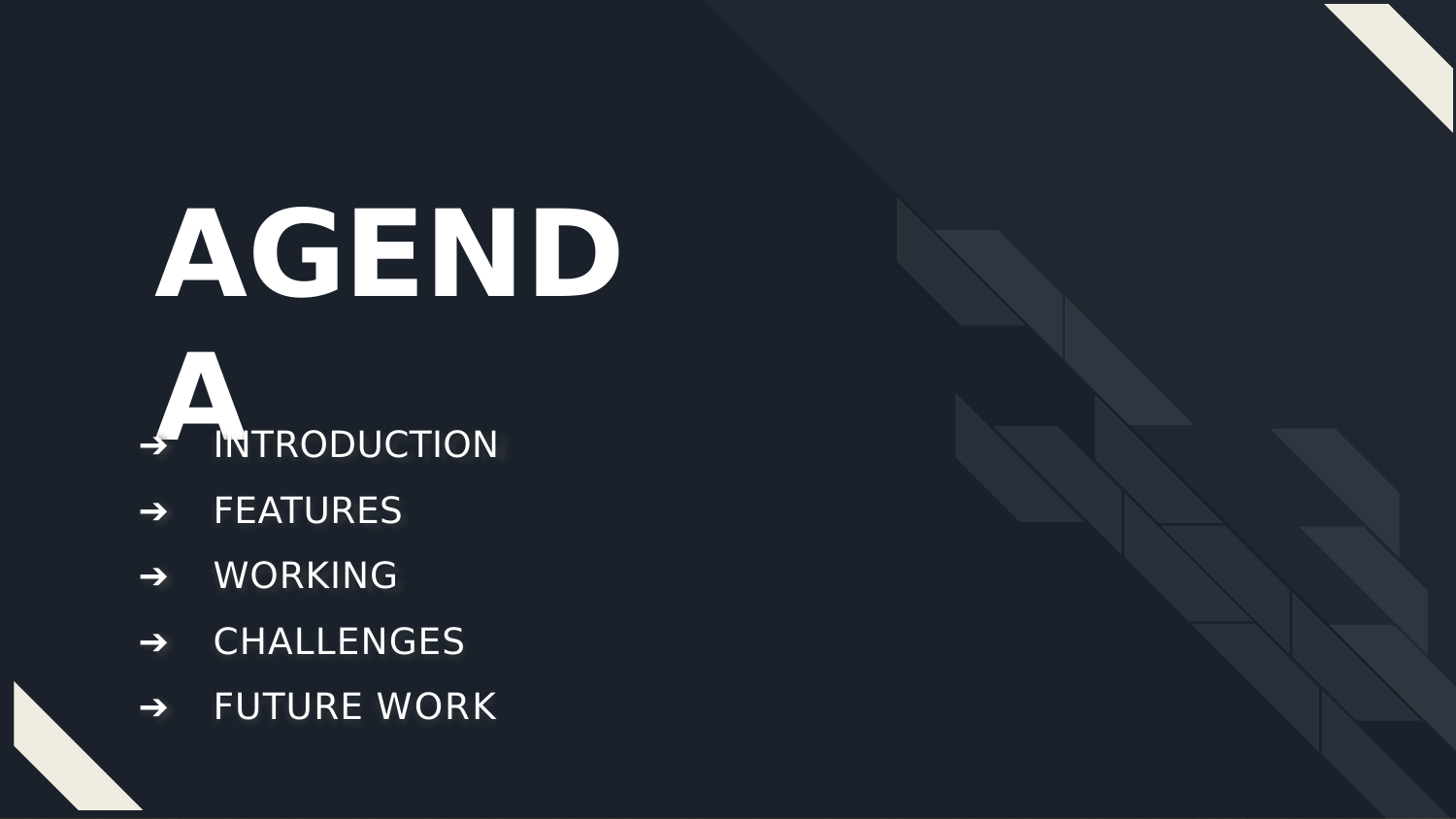

# AGENDA
➔	INTRODUCTION
➔	FEATURES
➔	WORKING
➔	CHALLENGES
➔	FUTURE WORK